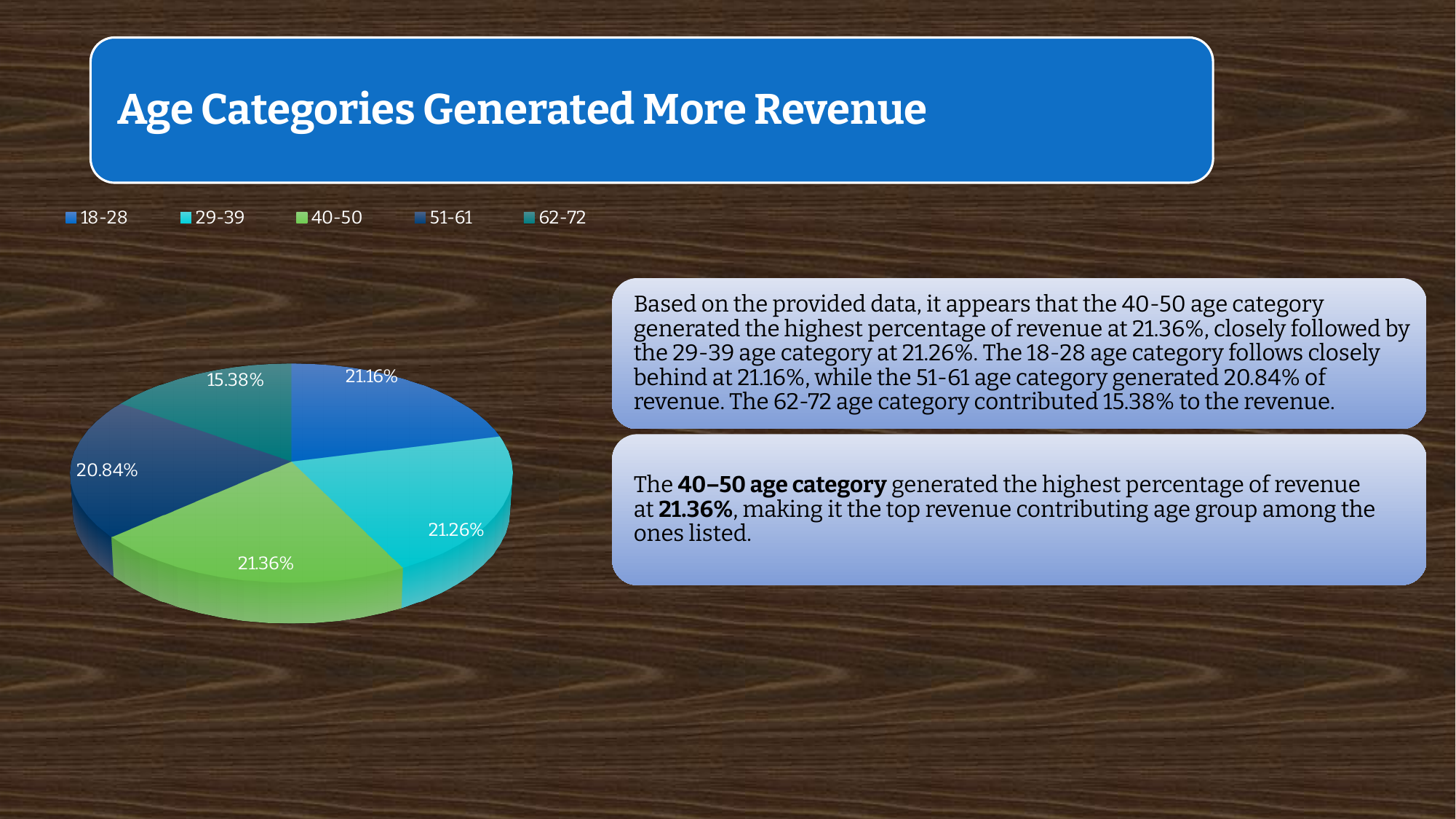

Age Categories Generated More Revenue

[unsupported chart]

Based on the provided data, it appears that the 40-50 age category generated the highest percentage of revenue at 21.36%, closely followed by the 29-39 age category at 21.26%. The 18-28 age category follows closely behind at 21.16%, while the 51-61 age category generated 20.84% of revenue. The 62-72 age category contributed 15.38% to the revenue.
The 40–50 age category generated the highest percentage of revenue at 21.36%, making it the top revenue contributing age group among the ones listed.